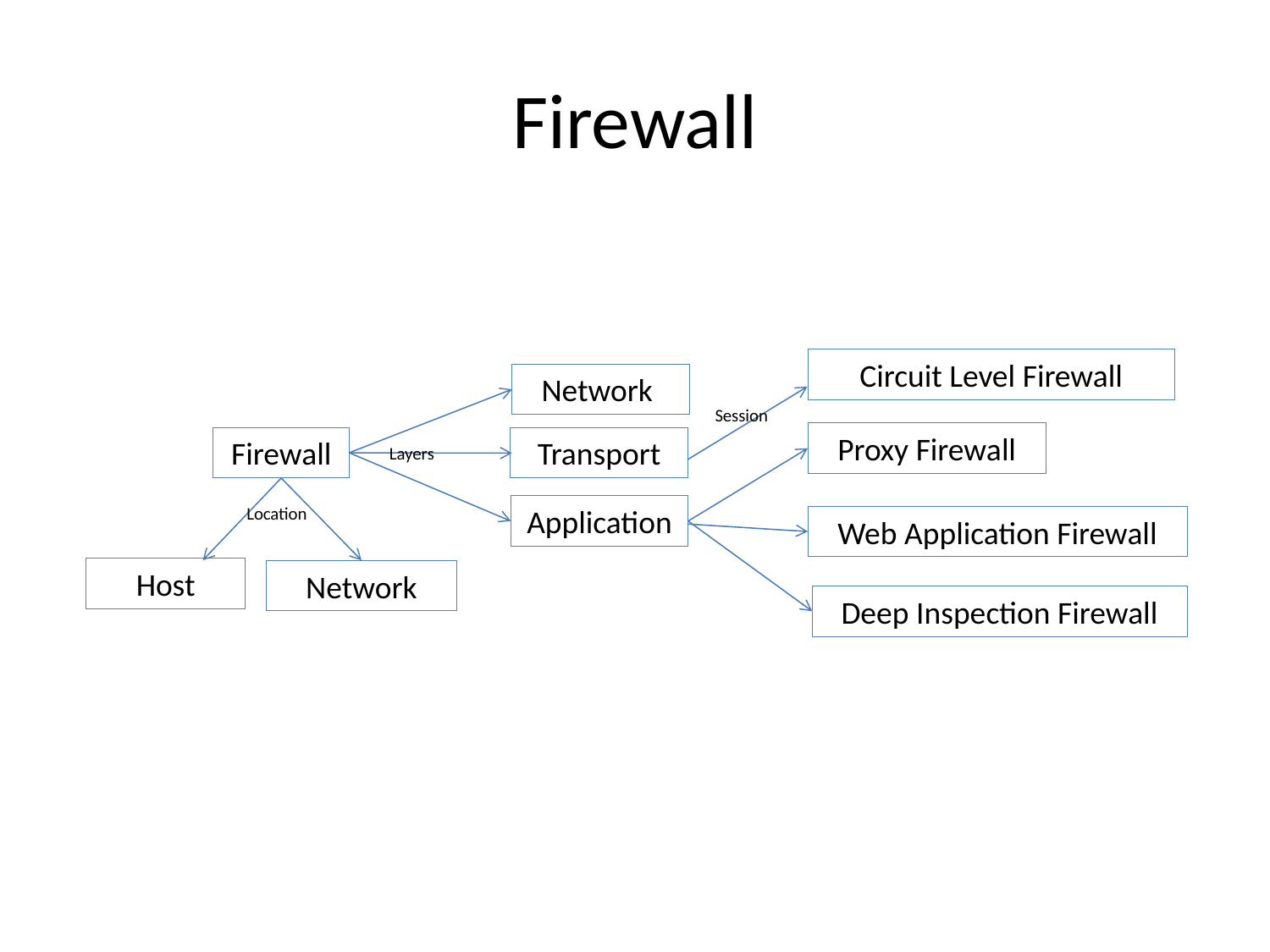

# Firewall
Circuit Level Firewall
Network
Session
Proxy Firewall
Firewall
Transport
Layers
Location
Application
Web Application Firewall
Host
Network
Deep Inspection Firewall